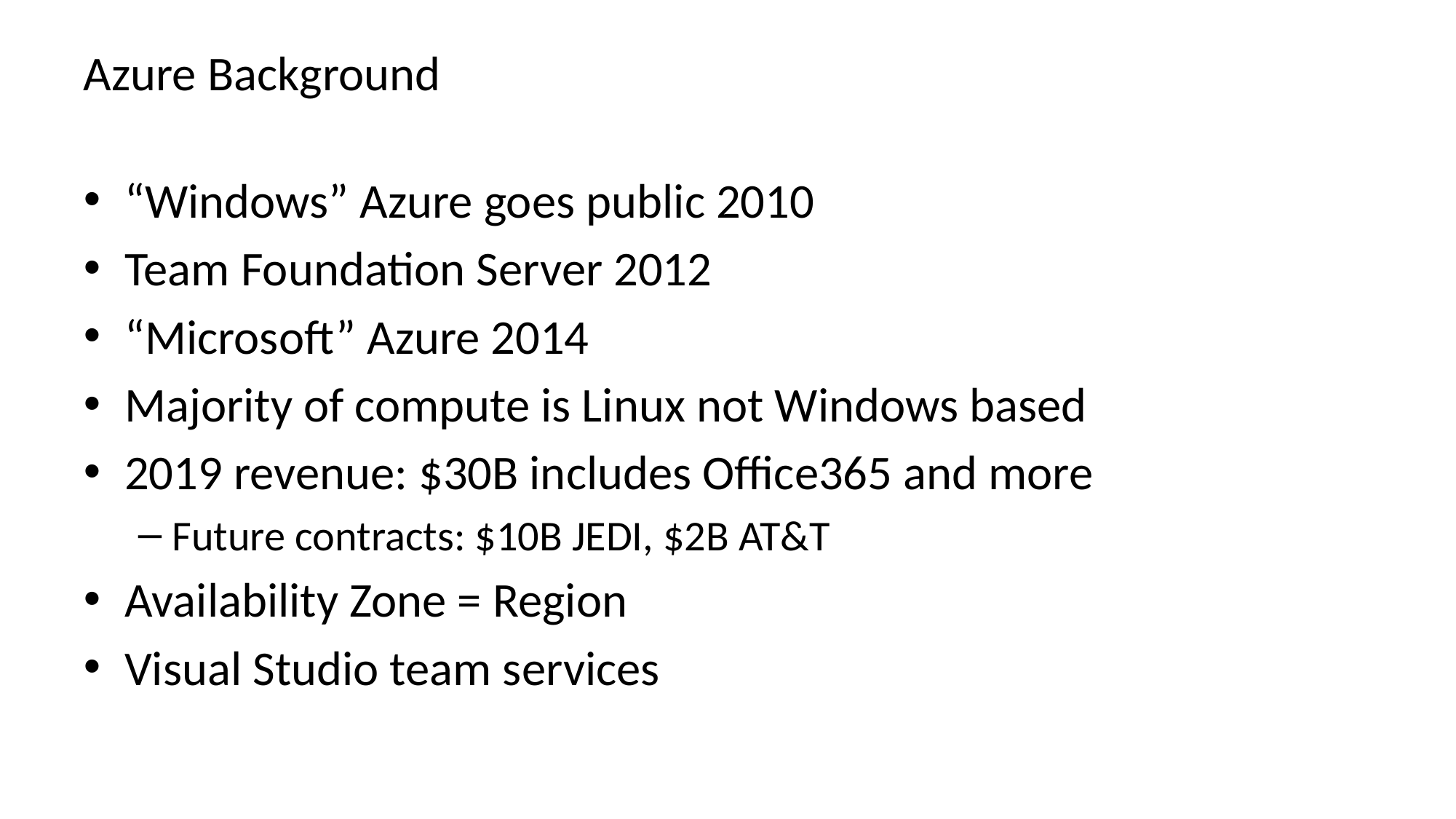

# Azure Background
“Windows” Azure goes public 2010
Team Foundation Server 2012
“Microsoft” Azure 2014
Majority of compute is Linux not Windows based
2019 revenue: $30B includes Office365 and more
Future contracts: $10B JEDI, $2B AT&T
Availability Zone = Region
Visual Studio team services